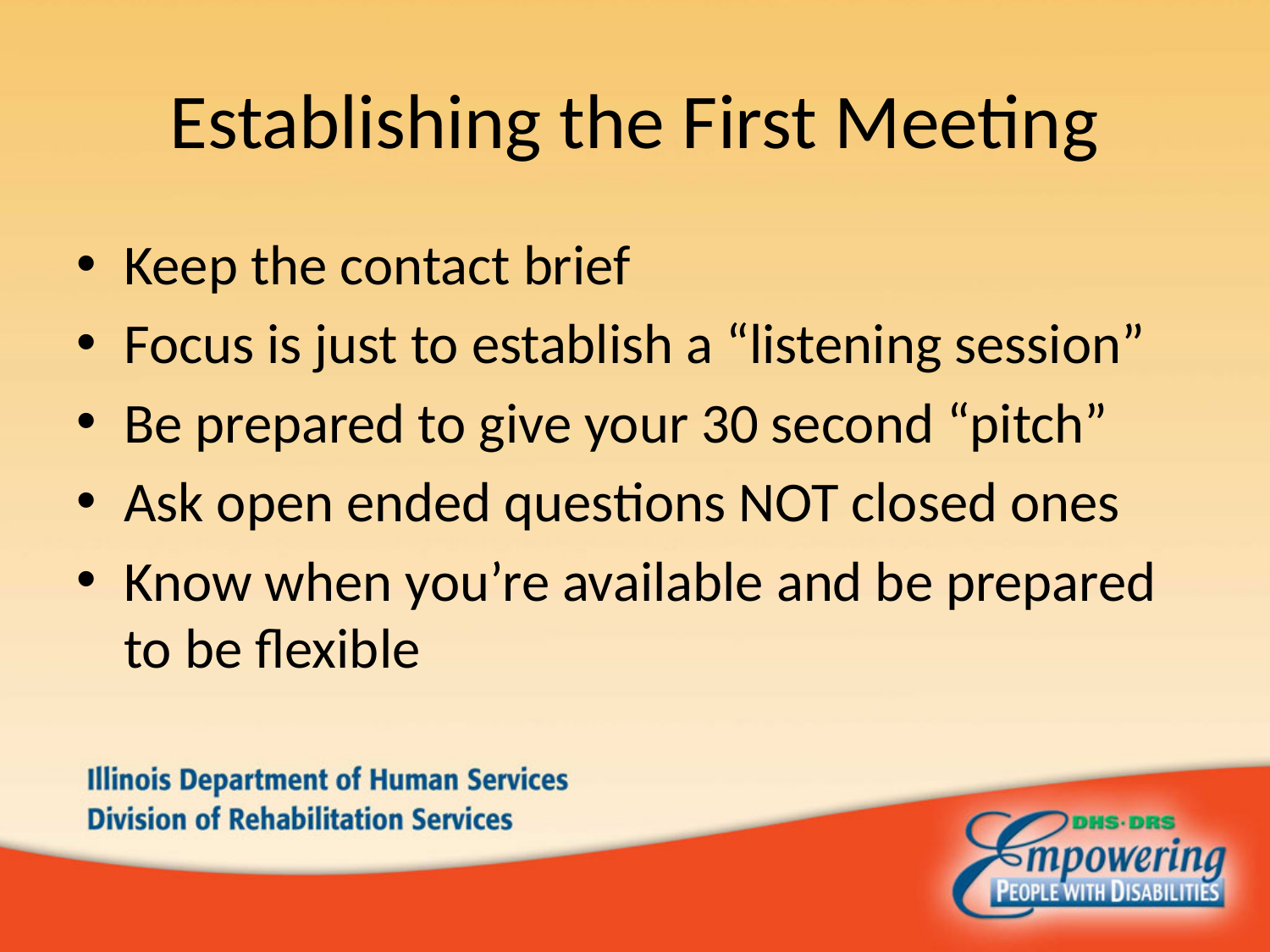

# Establishing the First Meeting
Keep the contact brief
Focus is just to establish a “listening session”
Be prepared to give your 30 second “pitch”
Ask open ended questions NOT closed ones
Know when you’re available and be prepared to be flexible